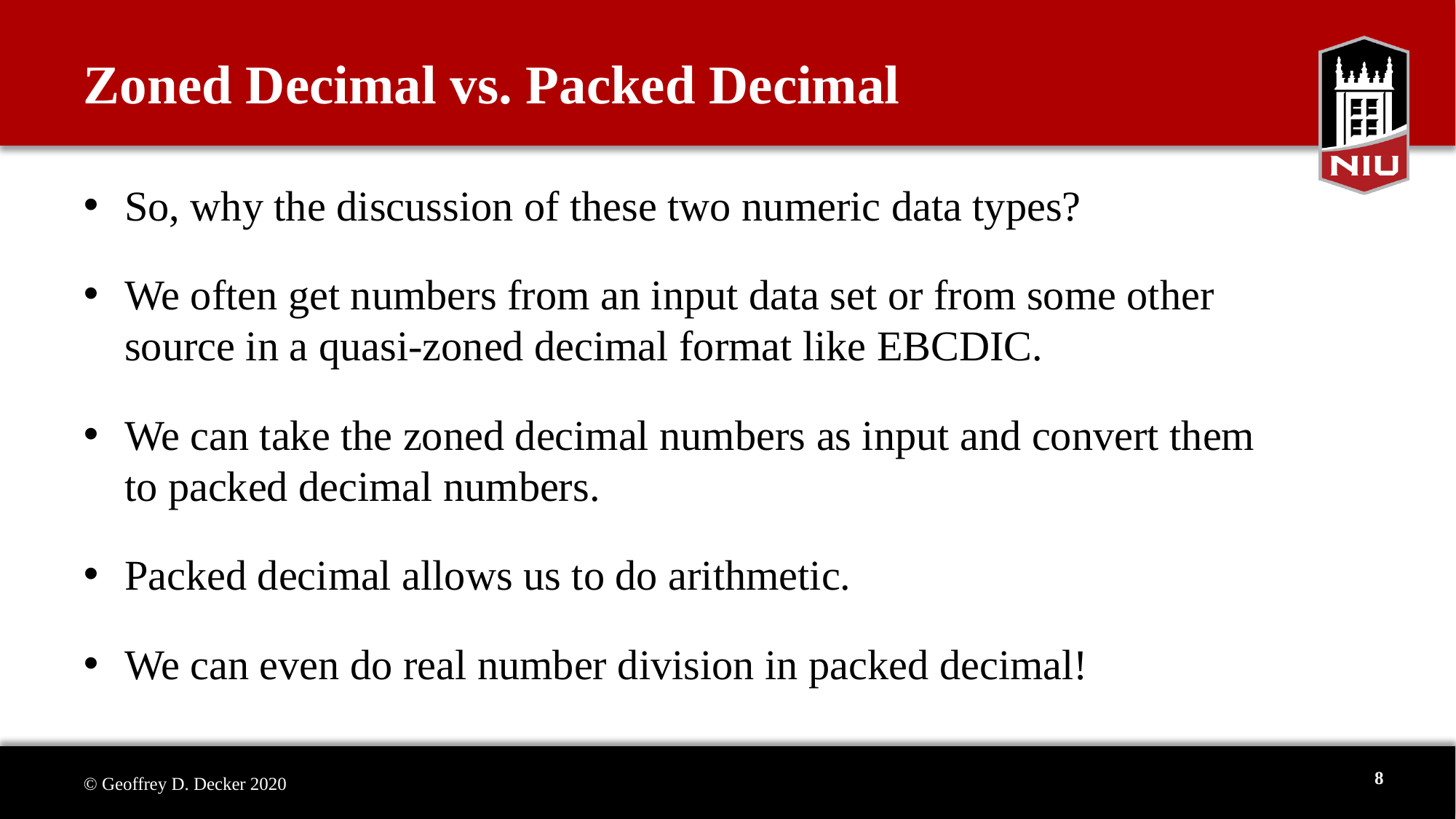

# Zoned Decimal vs. Packed Decimal
So, why the discussion of these two numeric data types?

We often get numbers from an input data set or from some other source in a quasi-zoned decimal format like EBCDIC.

We can take the zoned decimal numbers as input and convert them to packed decimal numbers.

Packed decimal allows us to do arithmetic.

We can even do real number division in packed decimal!
8
© Geoffrey D. Decker 2020